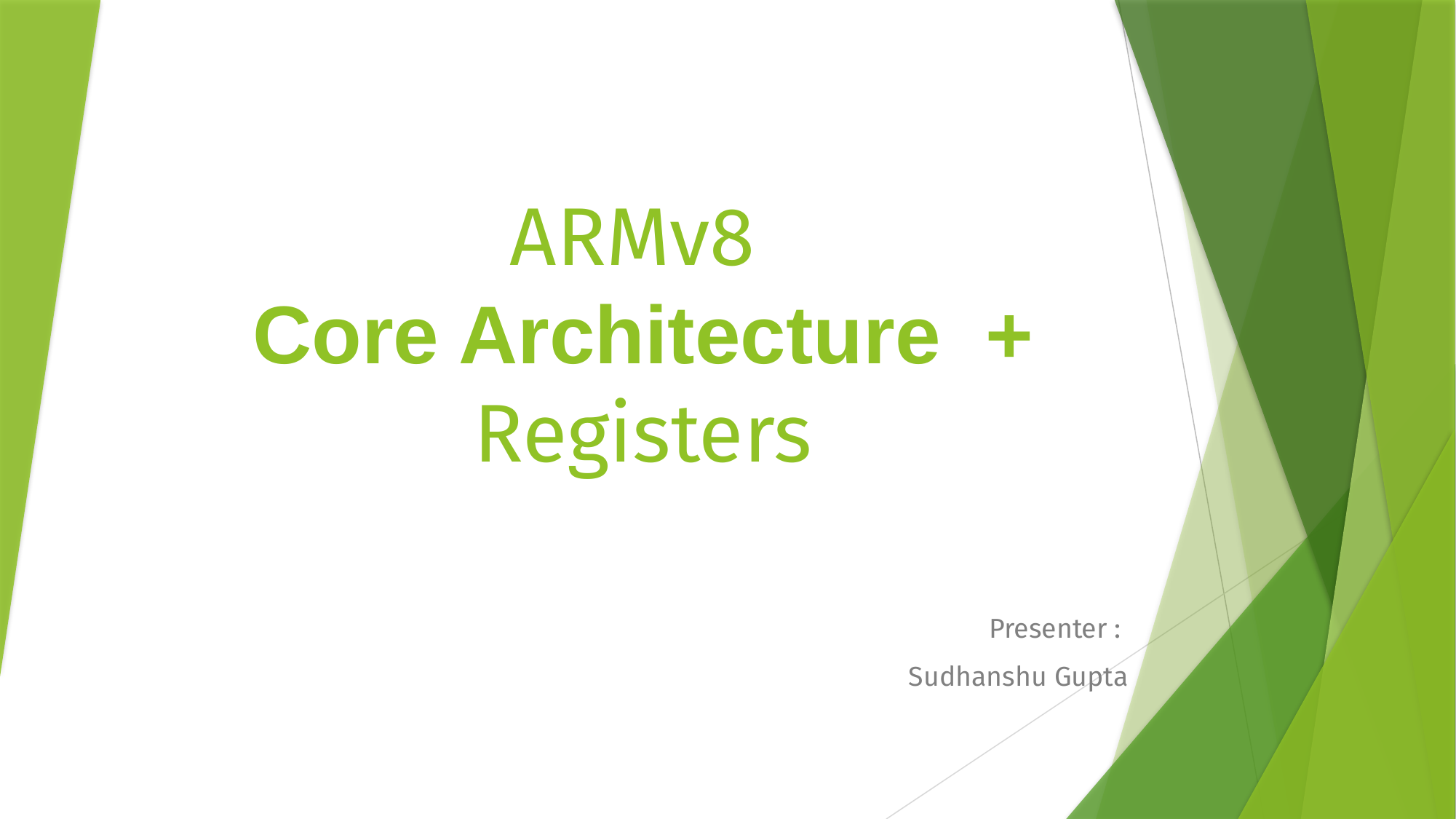

# ARMv8 Core Architecture  + Registers
Presenter :
Sudhanshu Gupta